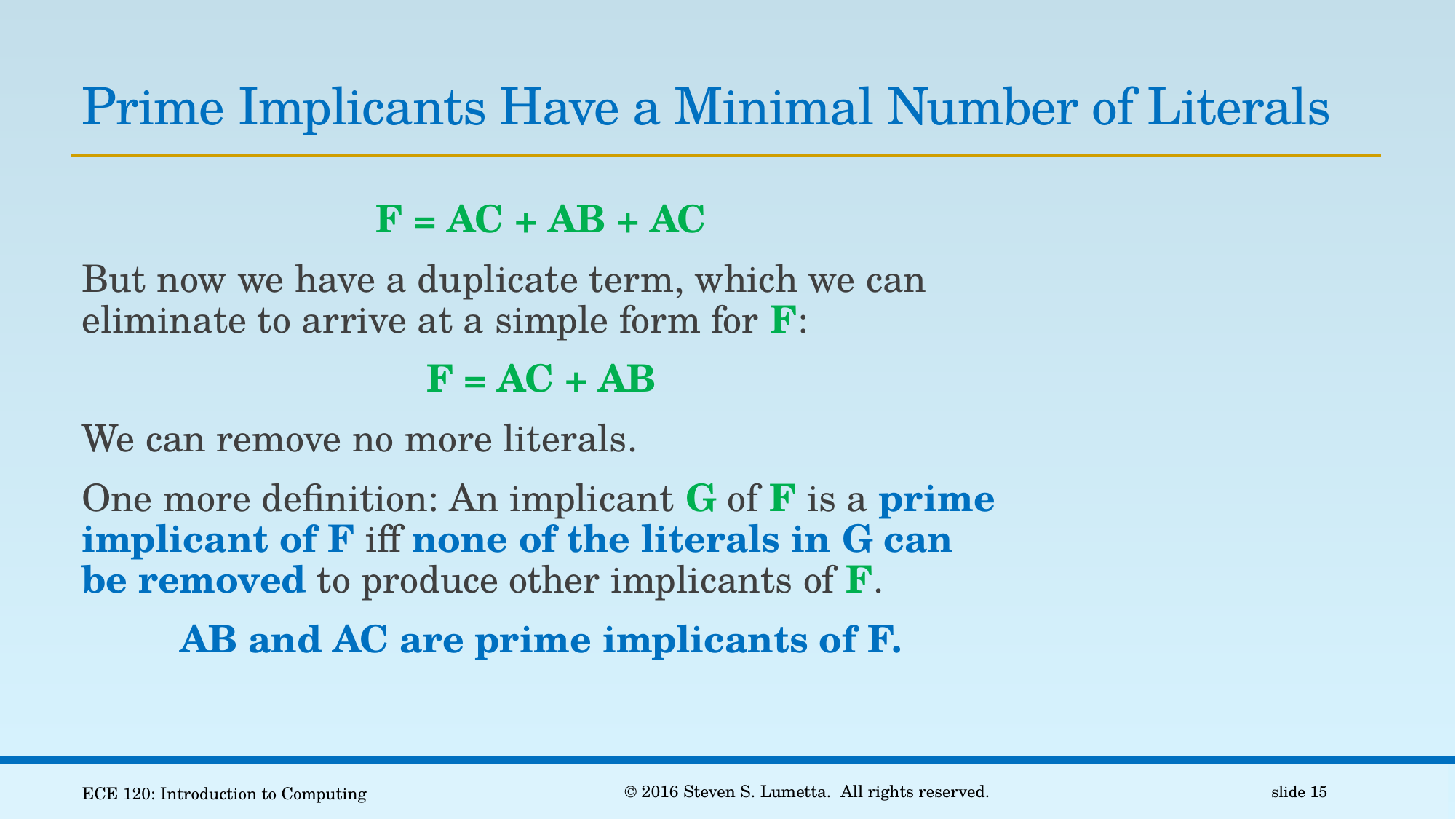

# Prime Implicants Have a Minimal Number of Literals
F = AC + AB + AC
But now we have a duplicate term, which we can eliminate to arrive at a simple form for F:
F = AC + AB
We can remove no more literals.
One more definition: An implicant G of F is a prime implicant of F iff none of the literals in G can be removed to produce other implicants of F.
AB and AC are prime implicants of F.
ECE 120: Introduction to Computing
© 2016 Steven S. Lumetta.  All rights reserved.
slide 15